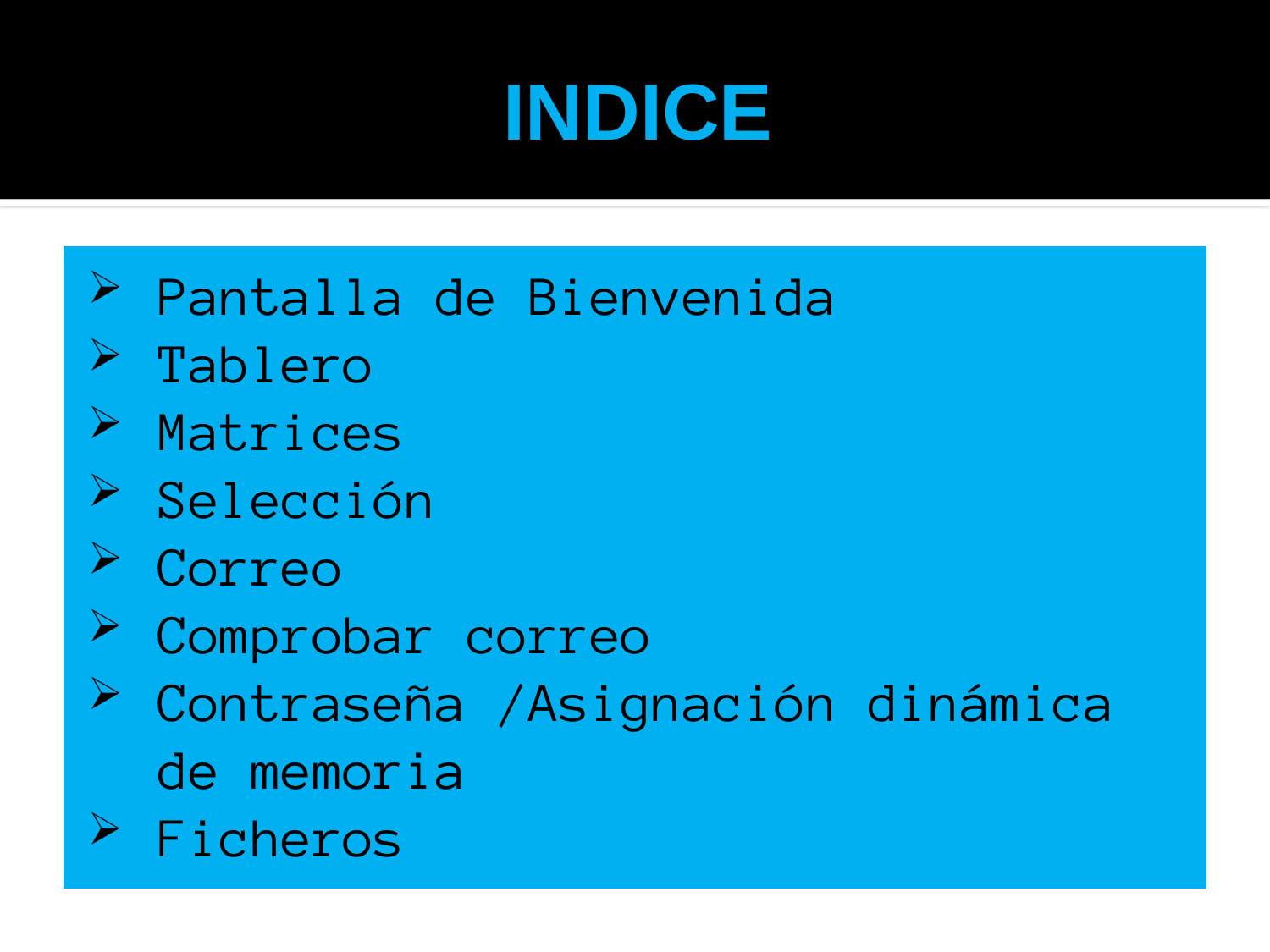

# INDICE
Pantalla de Bienvenida
Tablero
Matrices
Selección
Correo
Comprobar correo
Contraseña /Asignación dinámica de memoria
Ficheros